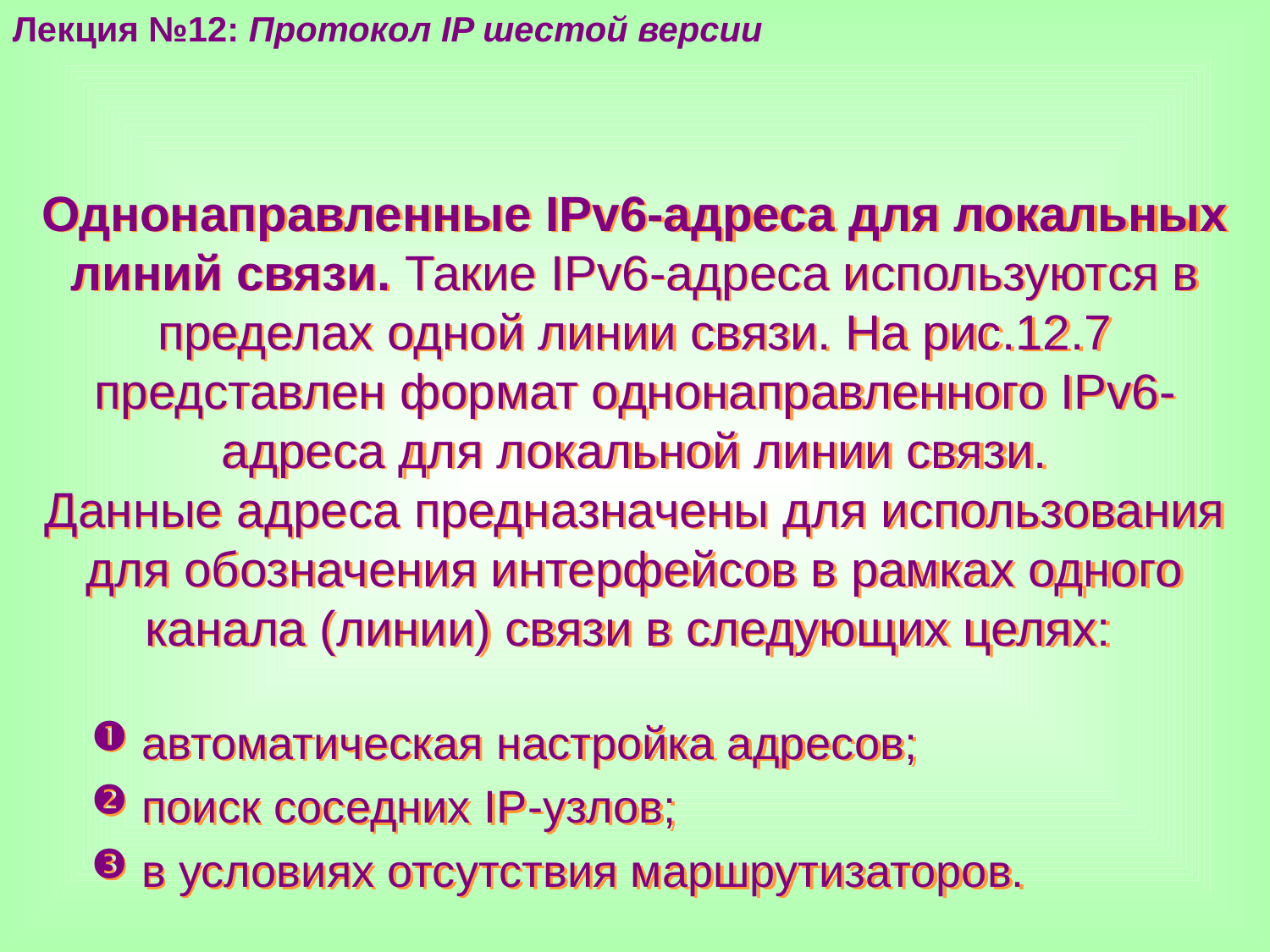

Лекция №12: Протокол IP шестой версии
Однонаправленные IPv6-адреса для локальных линий связи. Такие IPv6-адреса используются в пределах одной линии связи. На рис.12.7 представлен формат однонаправленного IPv6-адреса для локальной линии связи.
Данные адреса предназначены для использования для обозначения интерфейсов в рамках одного канала (линии) связи в следующих целях:
автоматическая настройка адресов;
поиск соседних IP-узлов;
в условиях отсутствия маршрутизаторов.